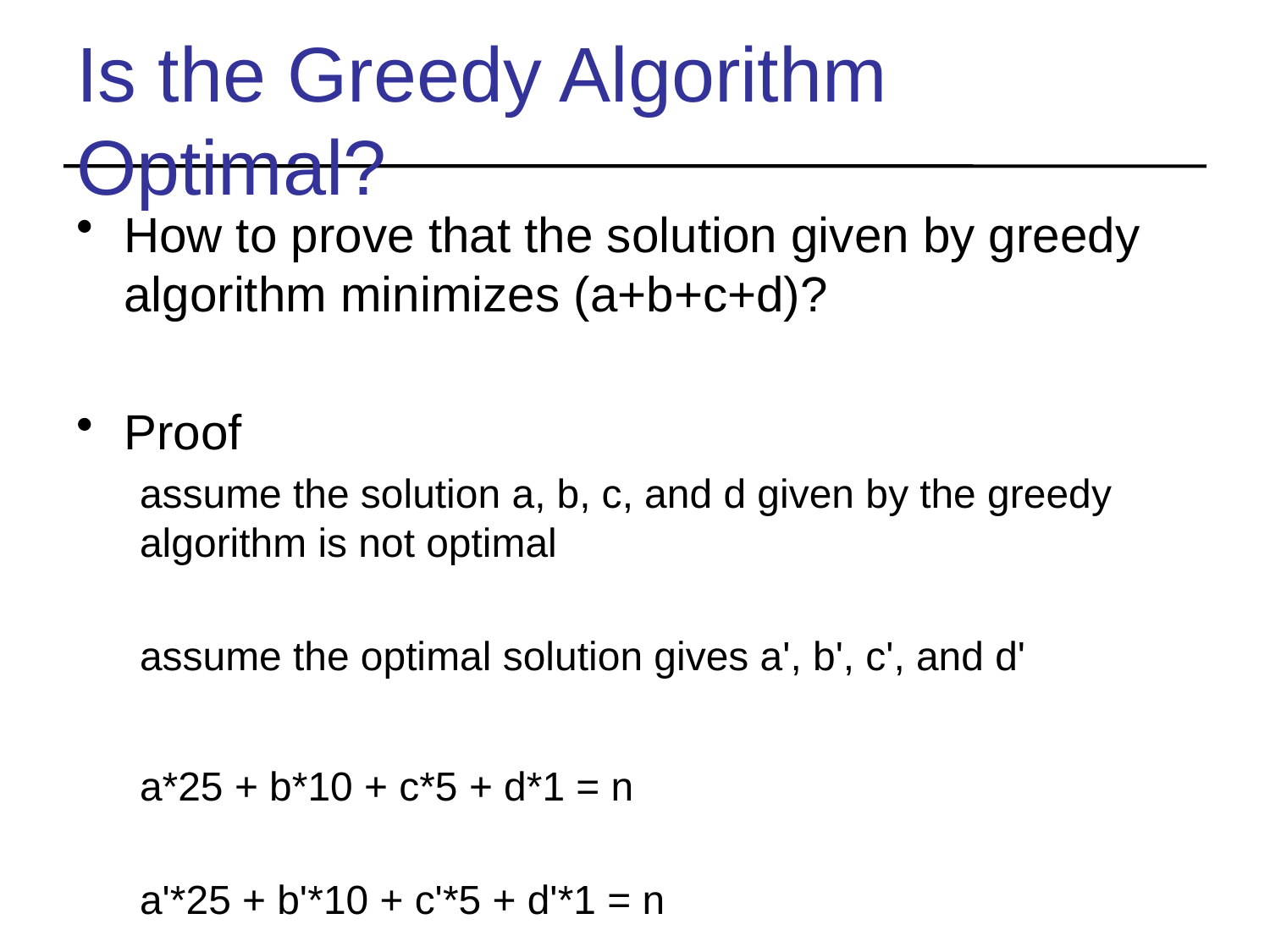

# Is the Greedy Algorithm Optimal?
How to prove that the solution given by greedy algorithm minimizes (a+b+c+d)?

Proof
assume the solution a, b, c, and d given by the greedy algorithm is not optimal

assume the optimal solution gives a', b', c', and d'

a*25 + b*10 + c*5 + d*1 = n

a'*25 + b'*10 + c'*5 + d'*1 = n

a+b+c+d > a'+b'+c'+d'